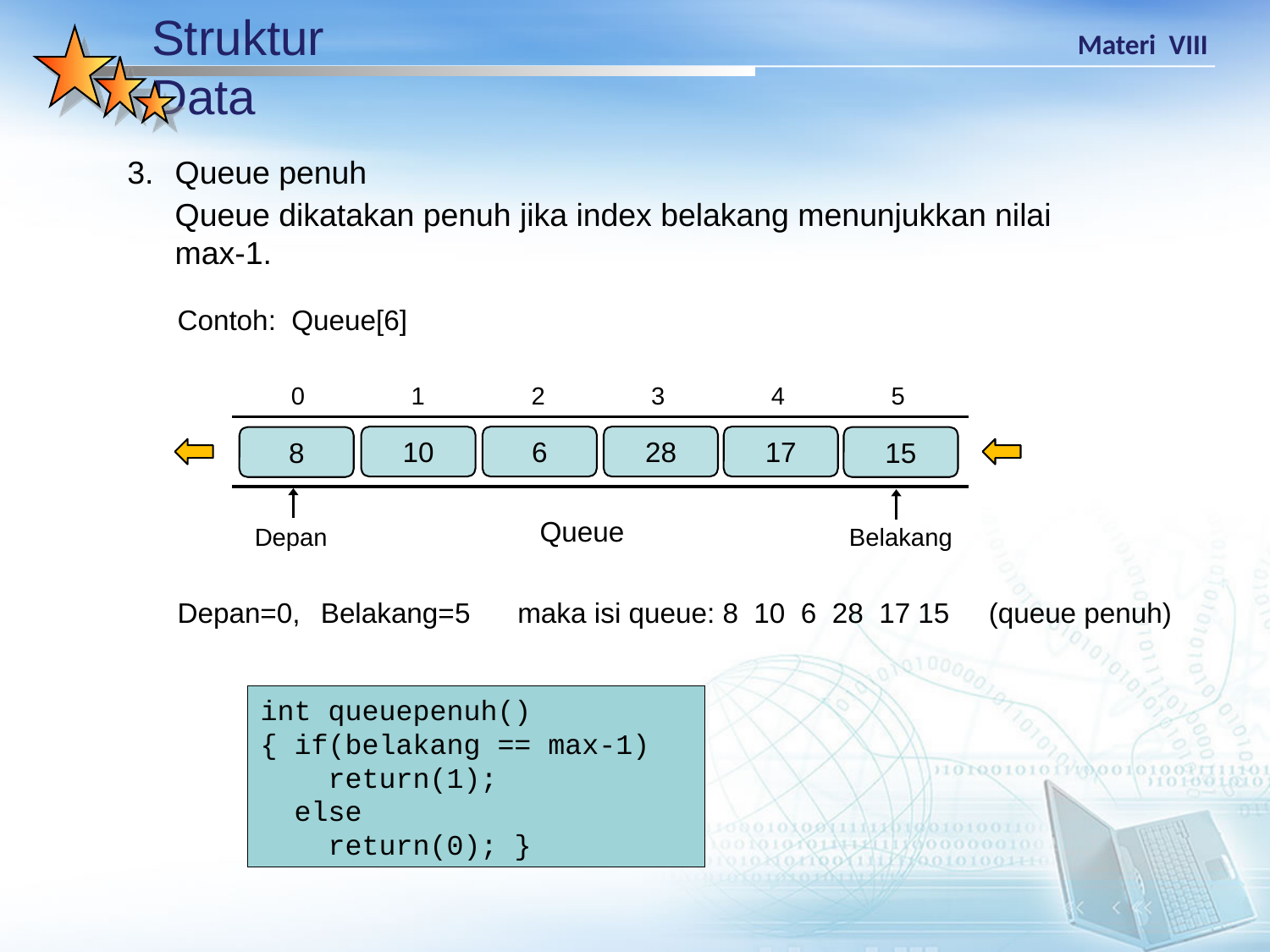

3.	Queue penuh
	Queue dikatakan penuh jika index belakang menunjukkan nilai max-1.
Contoh:  Queue[6]
| 0 | 1 | 2 | 3 | 4 | 5 |
| --- | --- | --- | --- | --- | --- |
10
6
28
17
8
15

Queue
Depan
Belakang
Depan=0,	Belakang=5
maka isi queue: 8  10  6  28  17 15
(queue penuh)
int queuepenuh()
{ if(belakang == max-1)
    return(1);
  else
    return(0); }